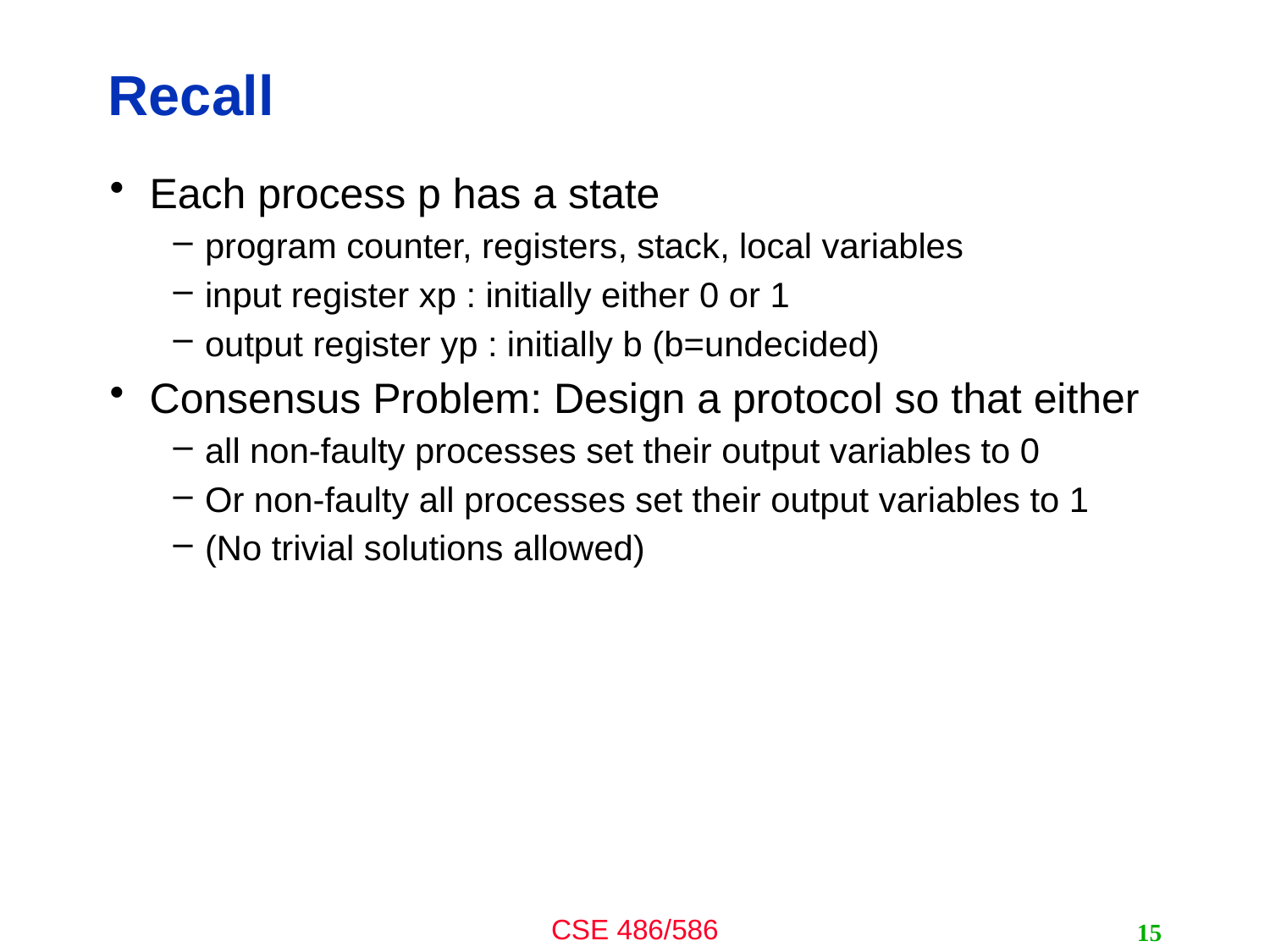

# Recall
Each process p has a state
program counter, registers, stack, local variables
input register xp : initially either 0 or 1
output register yp : initially b (b=undecided)
Consensus Problem: Design a protocol so that either
all non-faulty processes set their output variables to 0
Or non-faulty all processes set their output variables to 1
(No trivial solutions allowed)
15